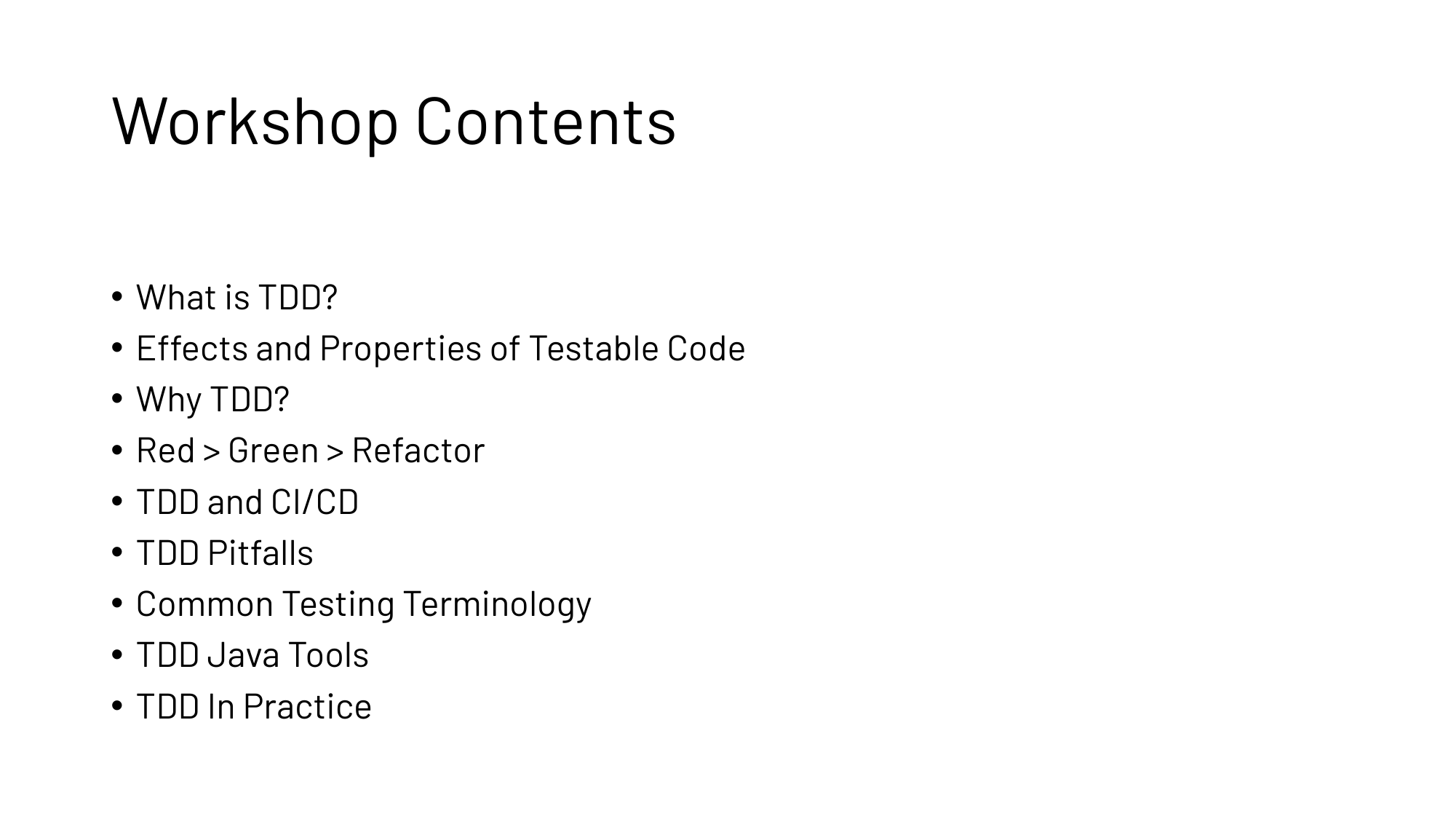

# Workshop Contents

What is TDD?
Effects and Properties of Testable Code
Why TDD?
Red > Green > Refactor
TDD and CI/CD
TDD Pitfalls
Common Testing Terminology
TDD Java Tools
TDD In Practice